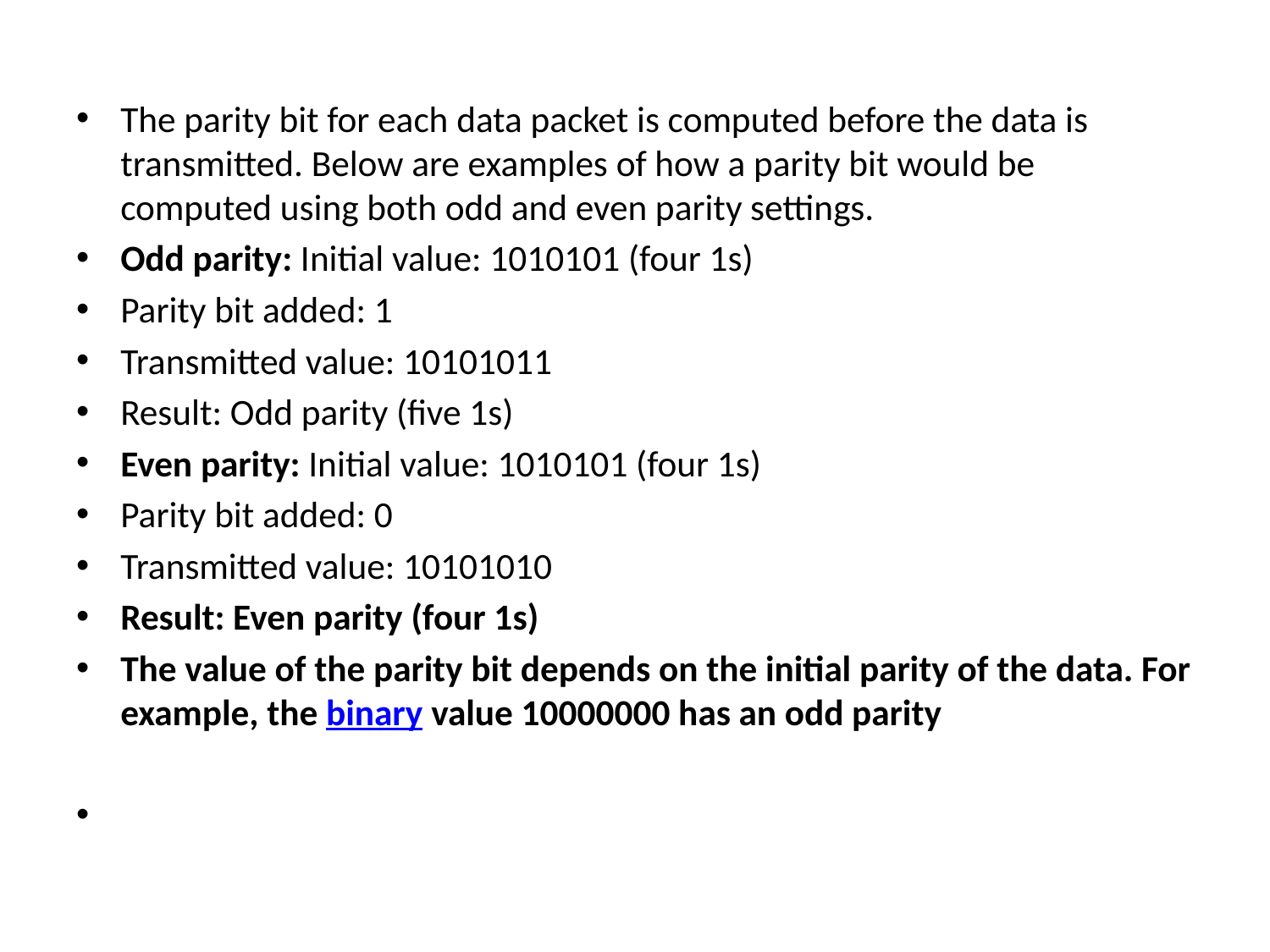

The parity bit for each data packet is computed before the data is transmitted. Below are examples of how a parity bit would be computed using both odd and even parity settings.
Odd parity: Initial value: 1010101 (four 1s)
Parity bit added: 1
Transmitted value: 10101011
Result: Odd parity (five 1s)
Even parity: Initial value: 1010101 (four 1s)
Parity bit added: 0
Transmitted value: 10101010
Result: Even parity (four 1s)
The value of the parity bit depends on the initial parity of the data. For example, the binary value 10000000 has an odd parity